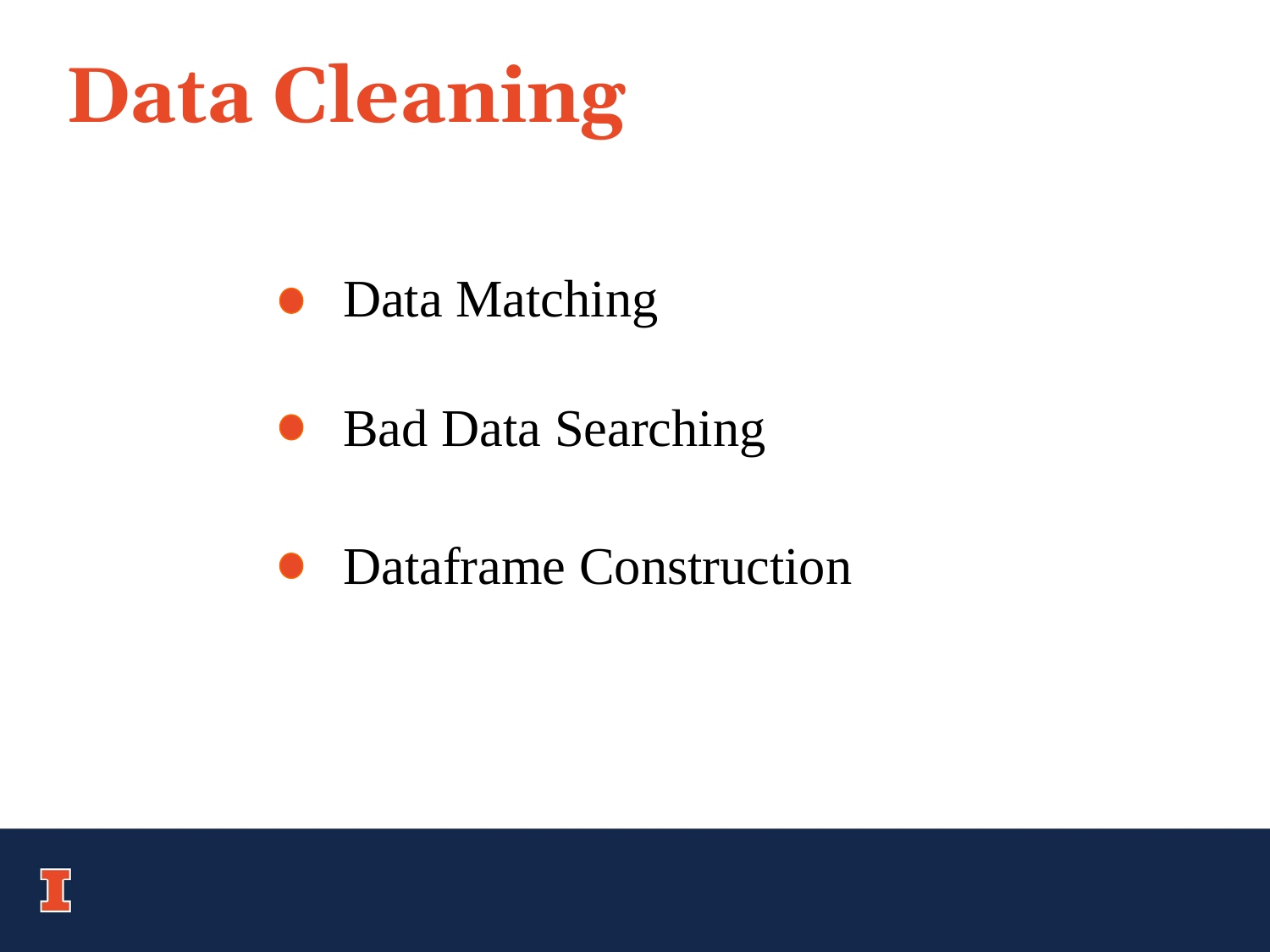

# Data Cleaning
Data Matching

Bad Data Searching

Dataframe Construction